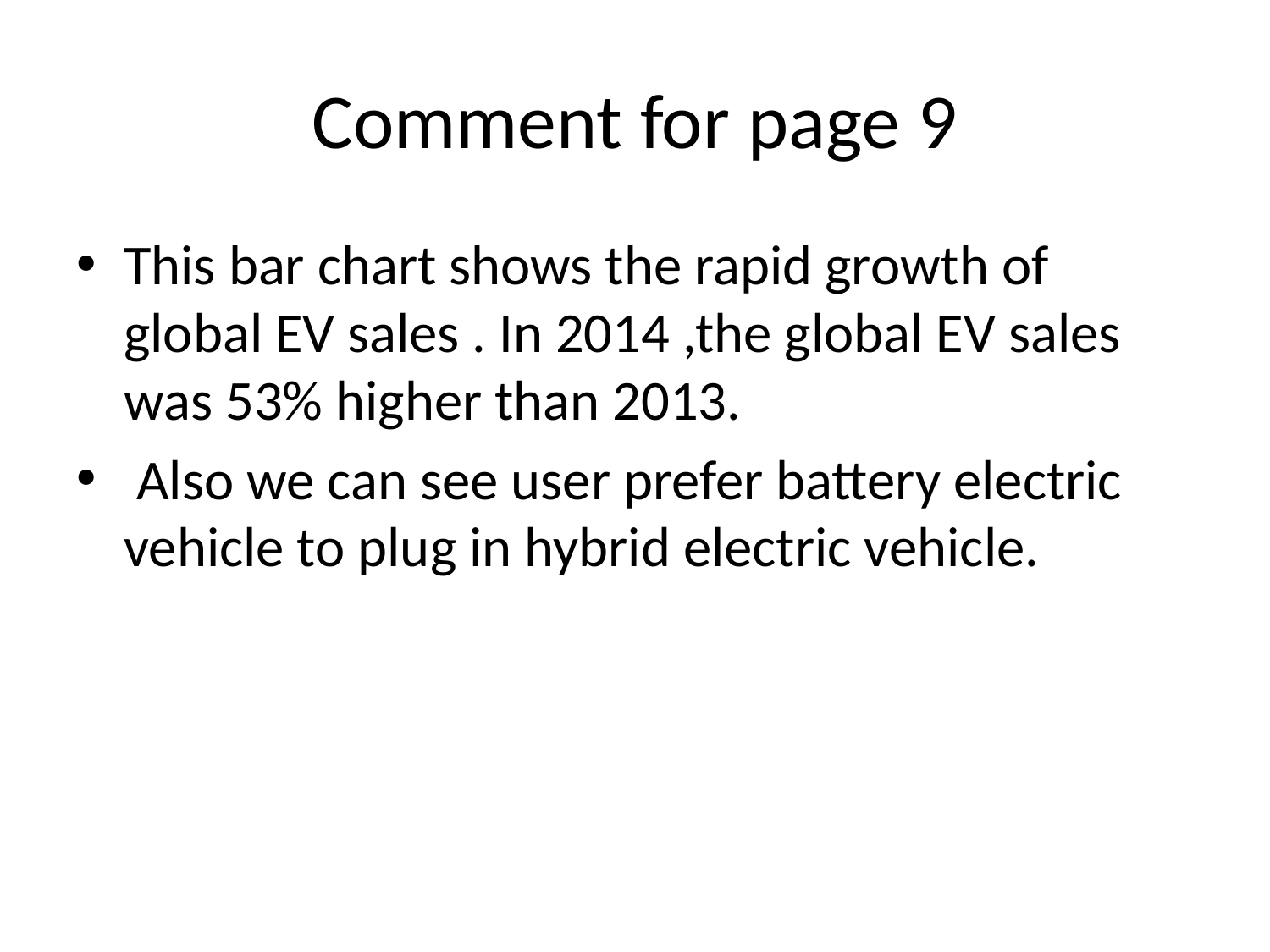

# Comment for page 9
This bar chart shows the rapid growth of global EV sales . In 2014 ,the global EV sales was 53% higher than 2013.
 Also we can see user prefer battery electric vehicle to plug in hybrid electric vehicle.